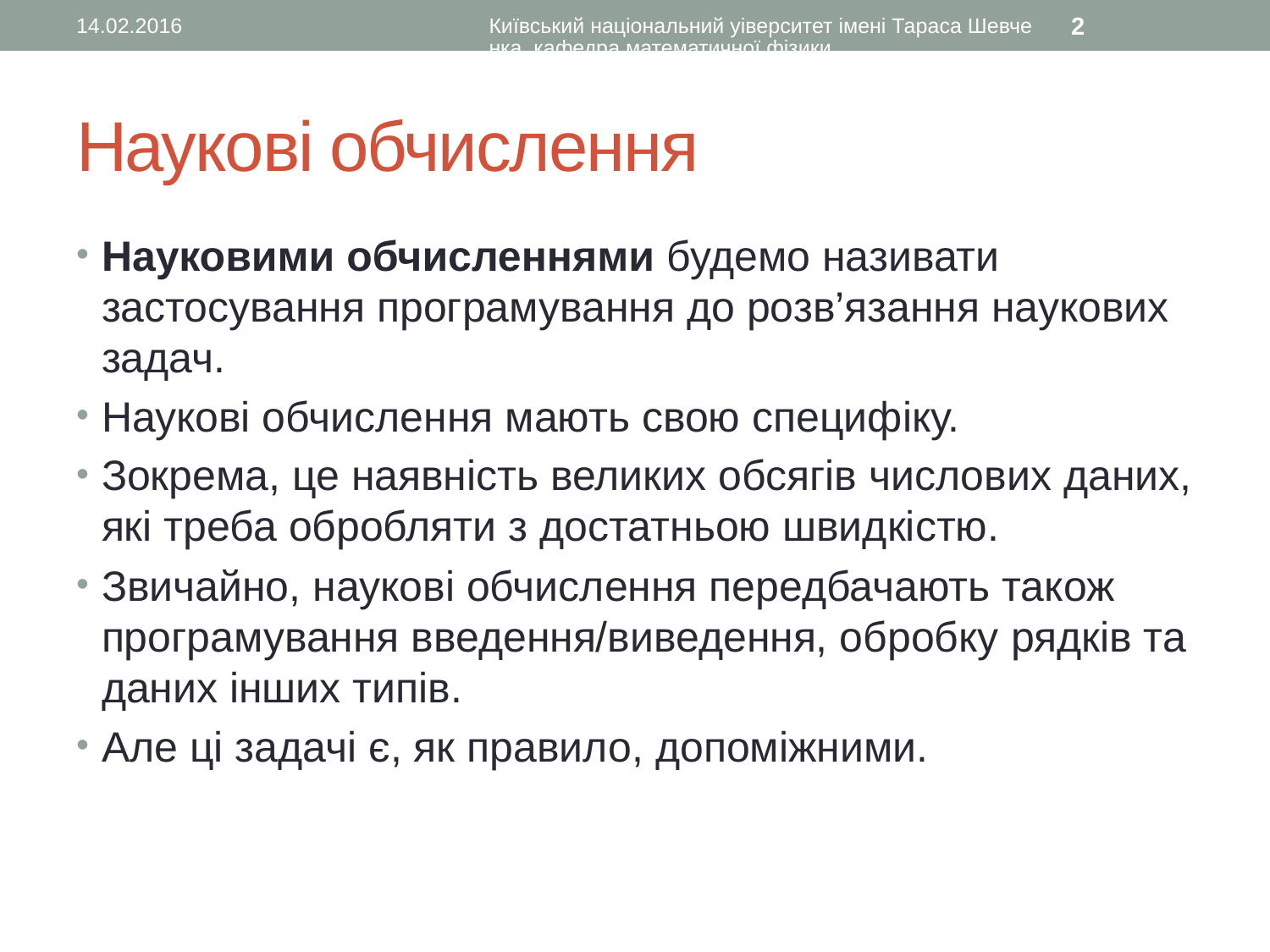

14.02.2016
Київський національний уіверситет імені Тараса Шевченка, кафедра математичної фізики
2
# Наукові обчислення
Науковими обчисленнями будемо називати застосування програмування до розв’язання наукових задач.
Наукові обчислення мають свою специфіку.
Зокрема, це наявність великих обсягів числових даних, які треба обробляти з достатньою швидкістю.
Звичайно, наукові обчислення передбачають також програмування введення/виведення, обробку рядків та даних інших типів.
Але ці задачі є, як правило, допоміжними.